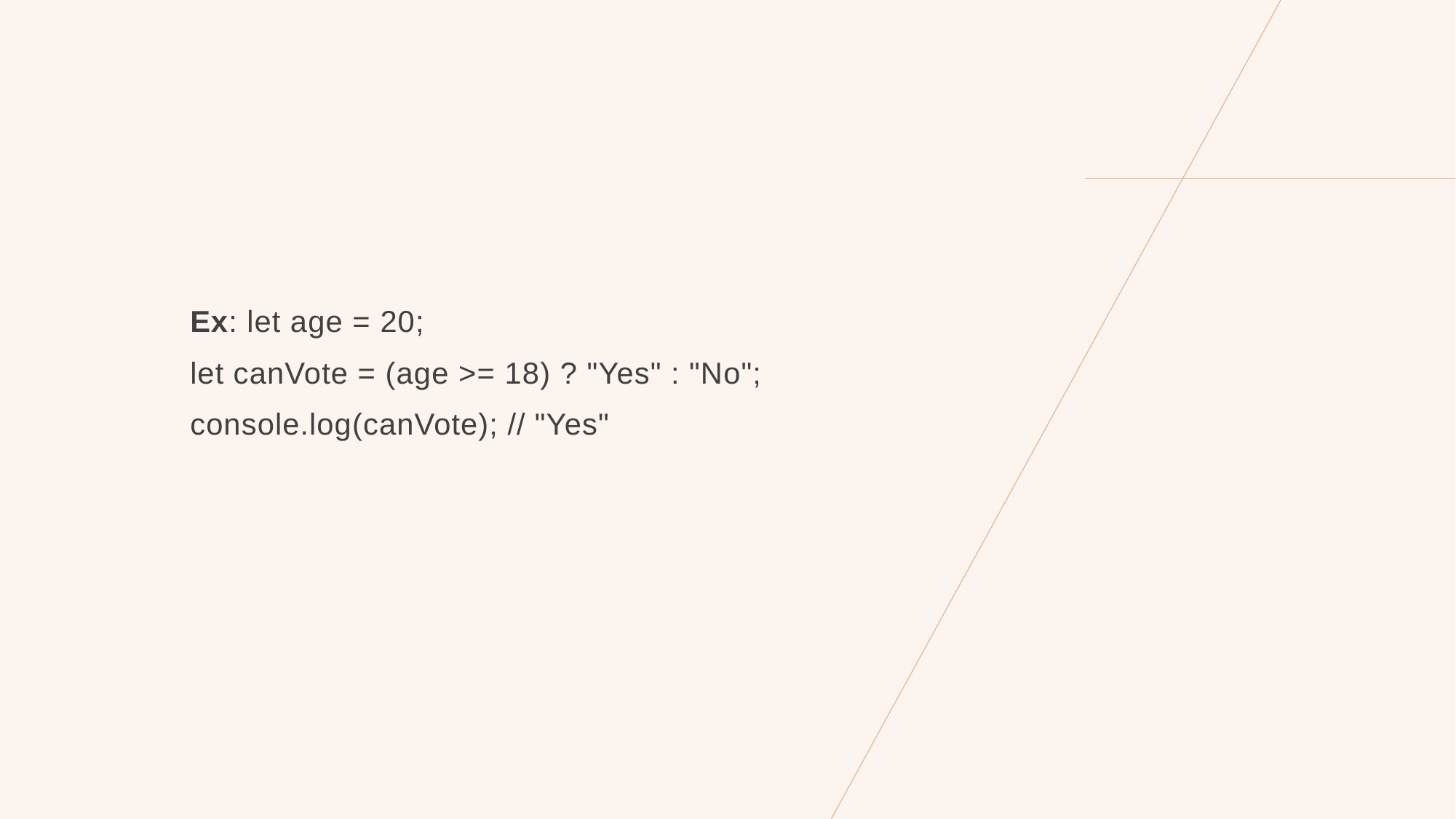

Ex: let age = 20;
let canVote = (age >= 18) ? "Yes" : "No";
console.log(canVote); // "Yes"